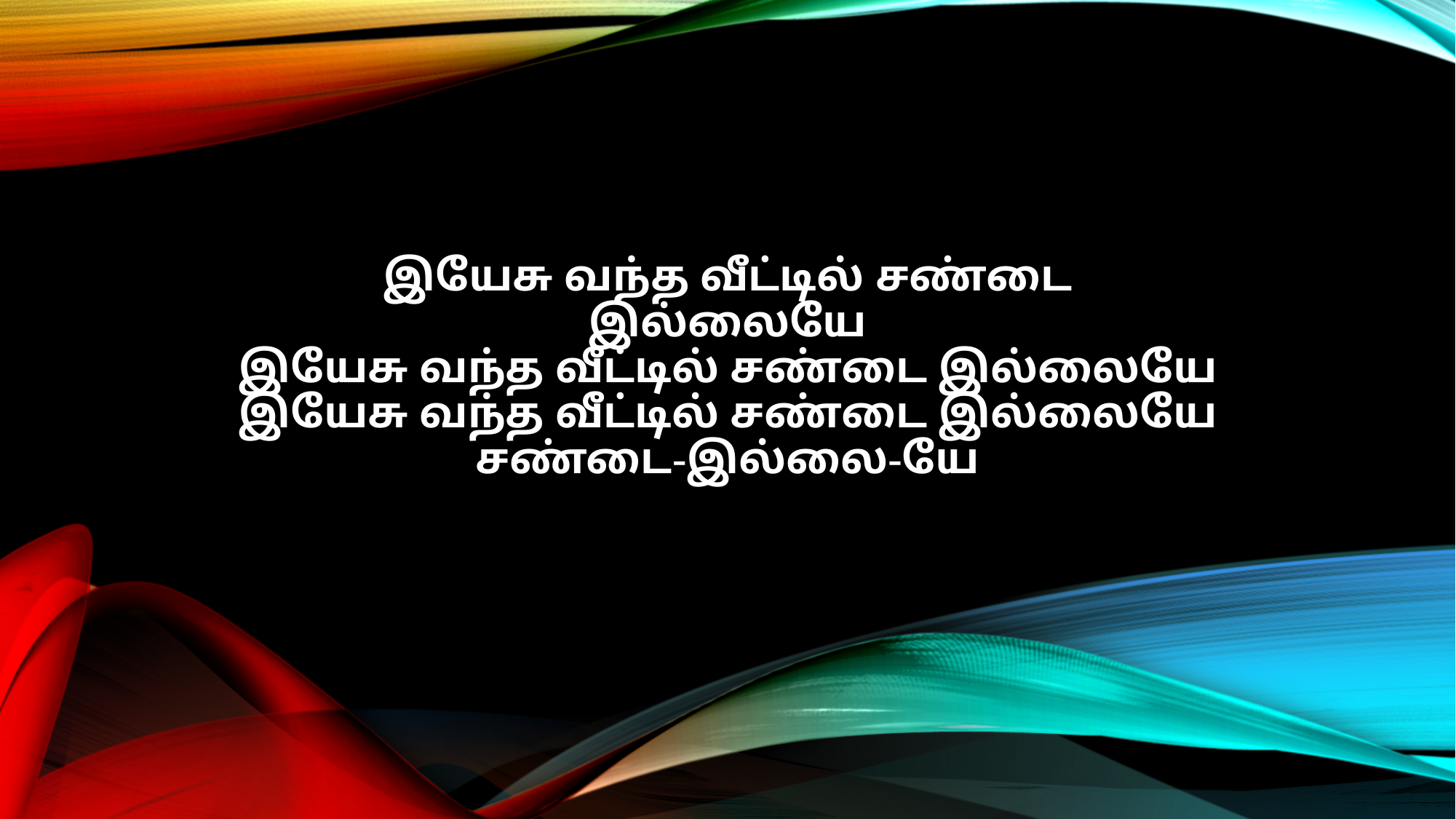

இயேசு வந்த வீட்டில் சண்டை
இல்லையே
இயேசு வந்த வீட்டில் சண்டை இல்லையே
இயேசு வந்த வீட்டில் சண்டை இல்லையே
சண்டை-இல்லை-யே